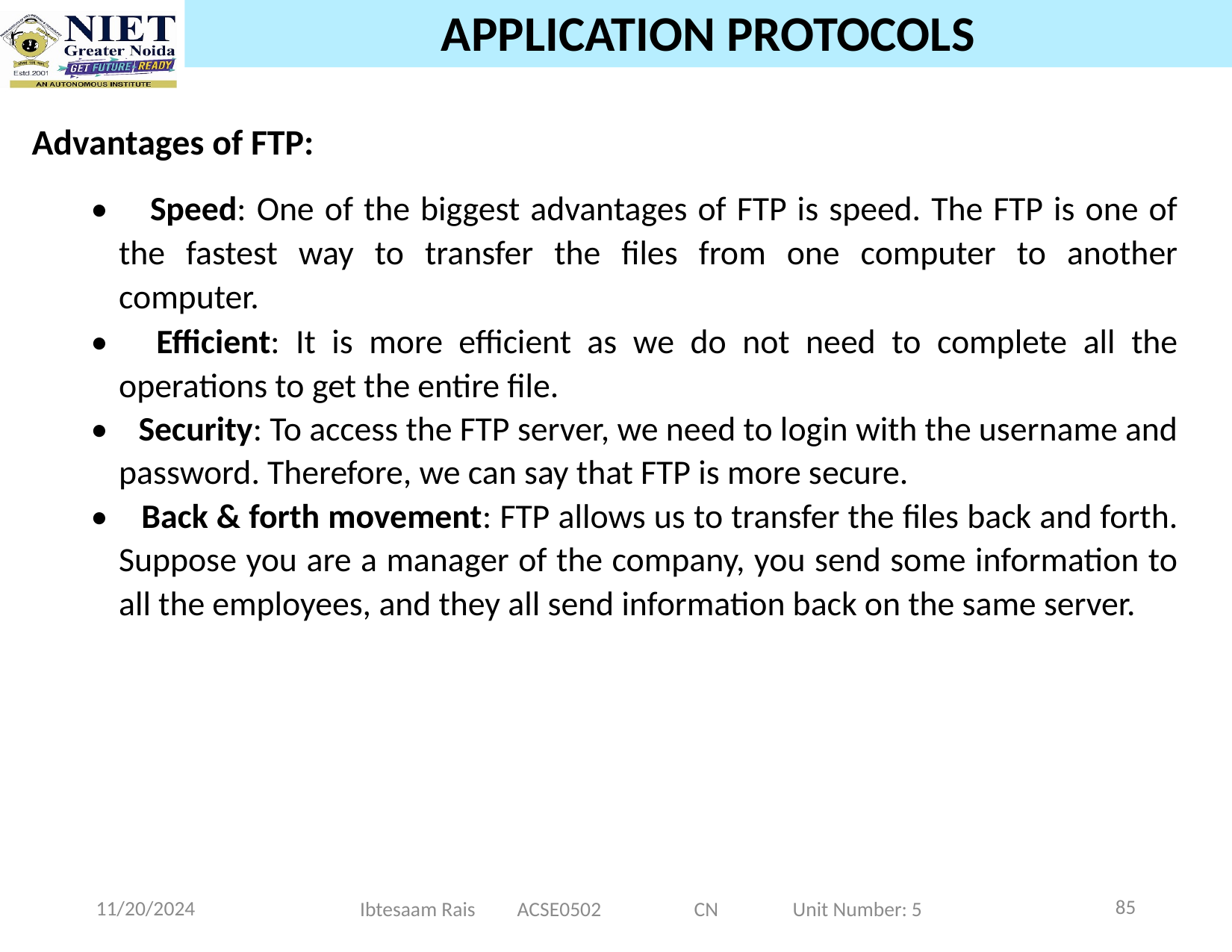

# APPLICATION PROTOCOLS
Advantages of FTP:
•    Speed: One of the biggest advantages of FTP is speed. The FTP is one of the fastest way to transfer the files from one computer to another computer.
•   Efficient: It is more efficient as we do not need to complete all the operations to get the entire file.
•    Security: To access the FTP server, we need to login with the username and password. Therefore, we can say that FTP is more secure.
•    Back & forth movement: FTP allows us to transfer the files back and forth. Suppose you are a manager of the company, you send some information to all the employees, and they all send information back on the same server.
85
11/20/2024
Ibtesaam Rais         ACSE0502                    CN                Unit Number: 5